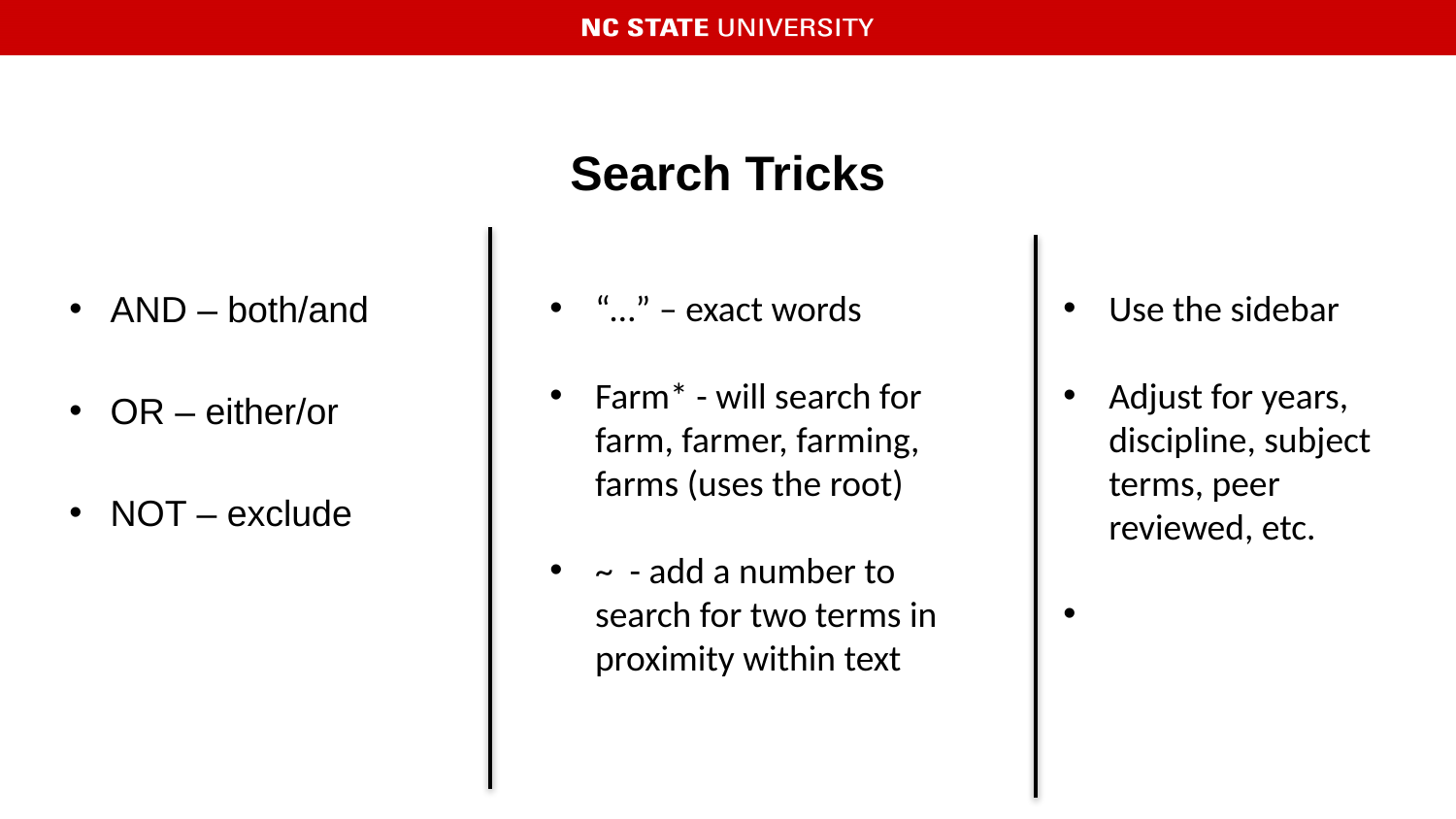

# Search Tricks
“…” – exact words

Farm* - will search for farm, farmer, farming, farms (uses the root)

~  - add a number to search for two terms in proximity within text
Use the sidebar

Adjust for years, discipline, subject terms, peer reviewed, etc.

AND – both/and

OR – either/or

NOT – exclude